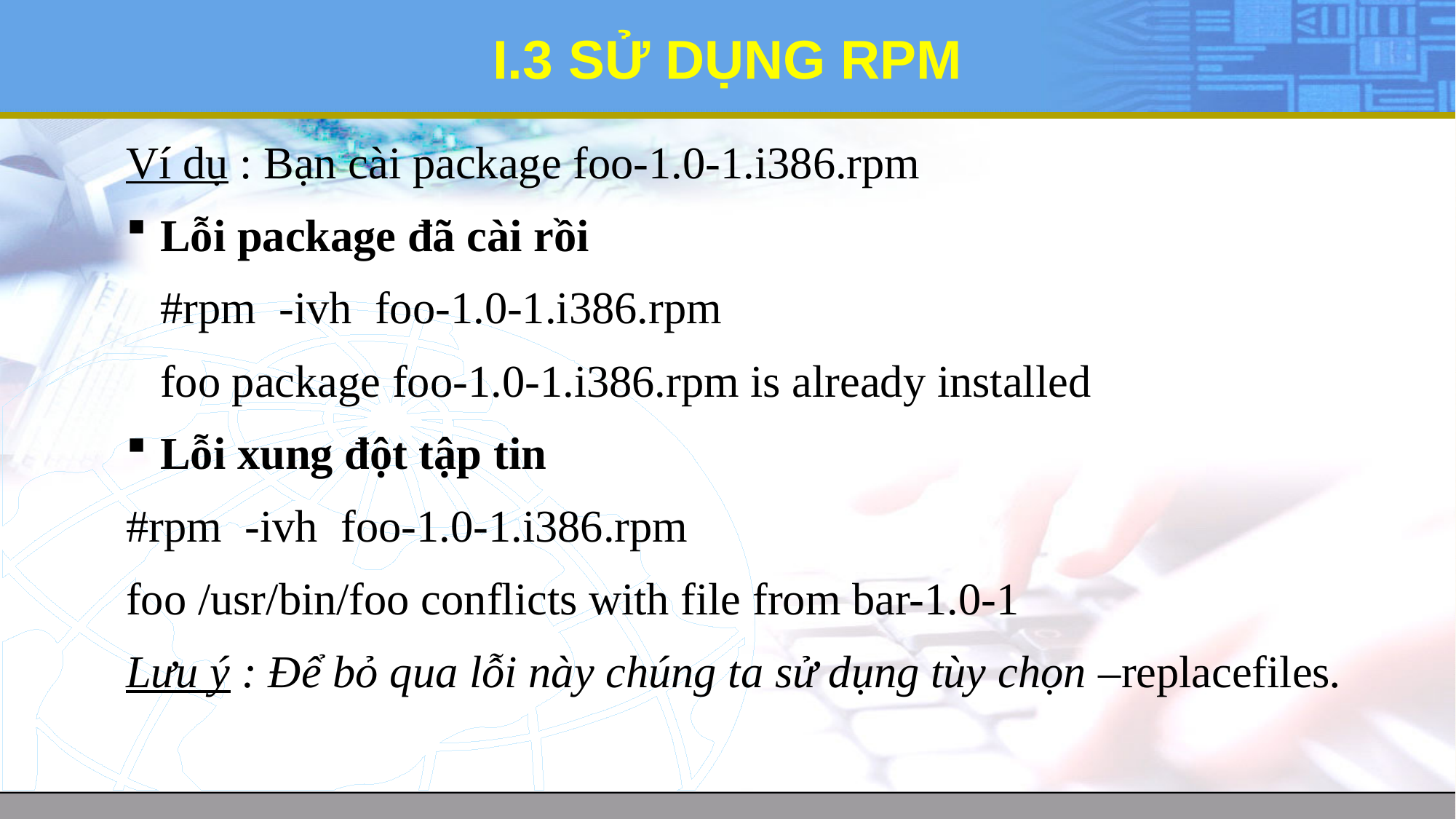

# I.3 SỬ DỤNG RPM
Ví dụ : Bạn cài package foo-1.0-1.i386.rpm
Lỗi package đã cài rồi
	#rpm  -ivh  foo-1.0-1.i386.rpm
	foo package foo-1.0-1.i386.rpm is already installed
Lỗi xung đột tập tin
#rpm  -ivh  foo-1.0-1.i386.rpm
foo /usr/bin/foo conflicts with file from bar-1.0-1
Lưu ý : Để bỏ qua lỗi này chúng ta sử dụng tùy chọn –replacefiles.